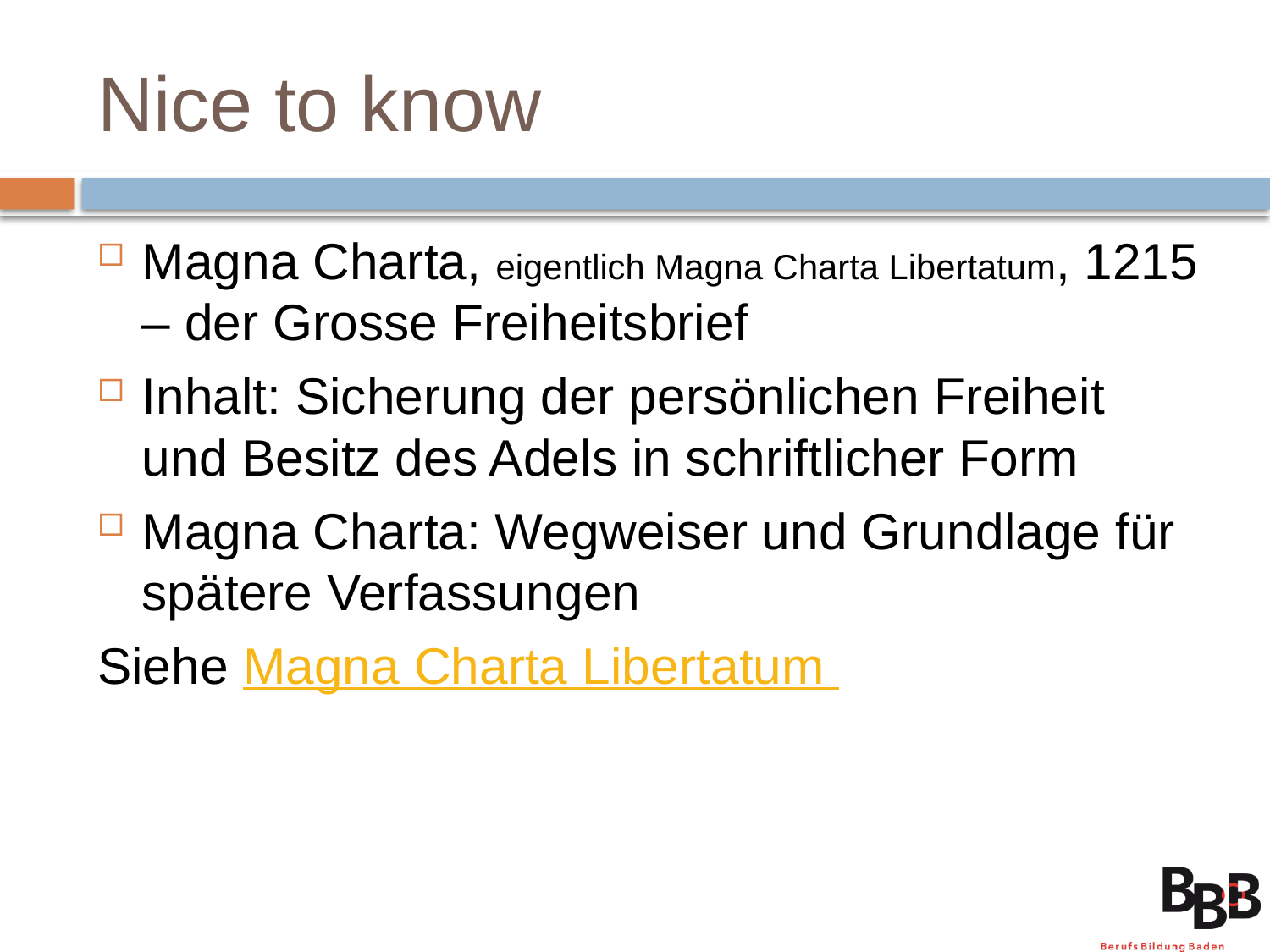

# Nice to know
Magna Charta, eigentlich Magna Charta Libertatum, 1215 – der Grosse Freiheitsbrief
Inhalt: Sicherung der persönlichen Freiheit und Besitz des Adels in schriftlicher Form
Magna Charta: Wegweiser und Grundlage für spätere Verfassungen
Siehe Magna Charta Libertatum